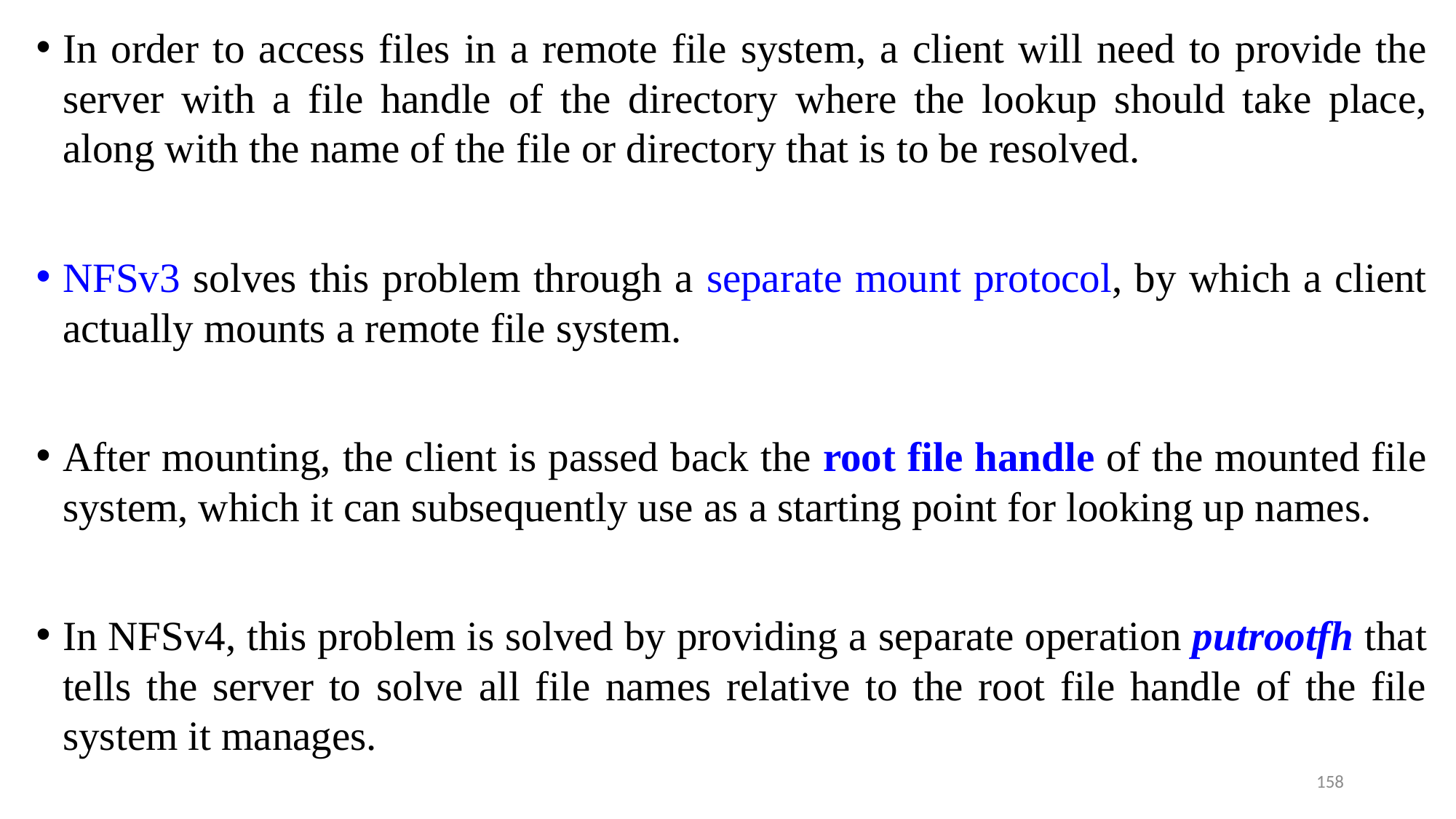

In order to access files in a remote file system, a client will need to provide the server with a file handle of the directory where the lookup should take place, along with the name of the file or directory that is to be resolved.

NFSv3 solves this problem through a separate mount protocol, by which a client actually mounts a remote file system.

After mounting, the client is passed back the root file handle of the mounted file system, which it can subsequently use as a starting point for looking up names.

In NFSv4, this problem is solved by providing a separate operation putrootfh that tells the server to solve all file names relative to the root file handle of the file system it manages.

158